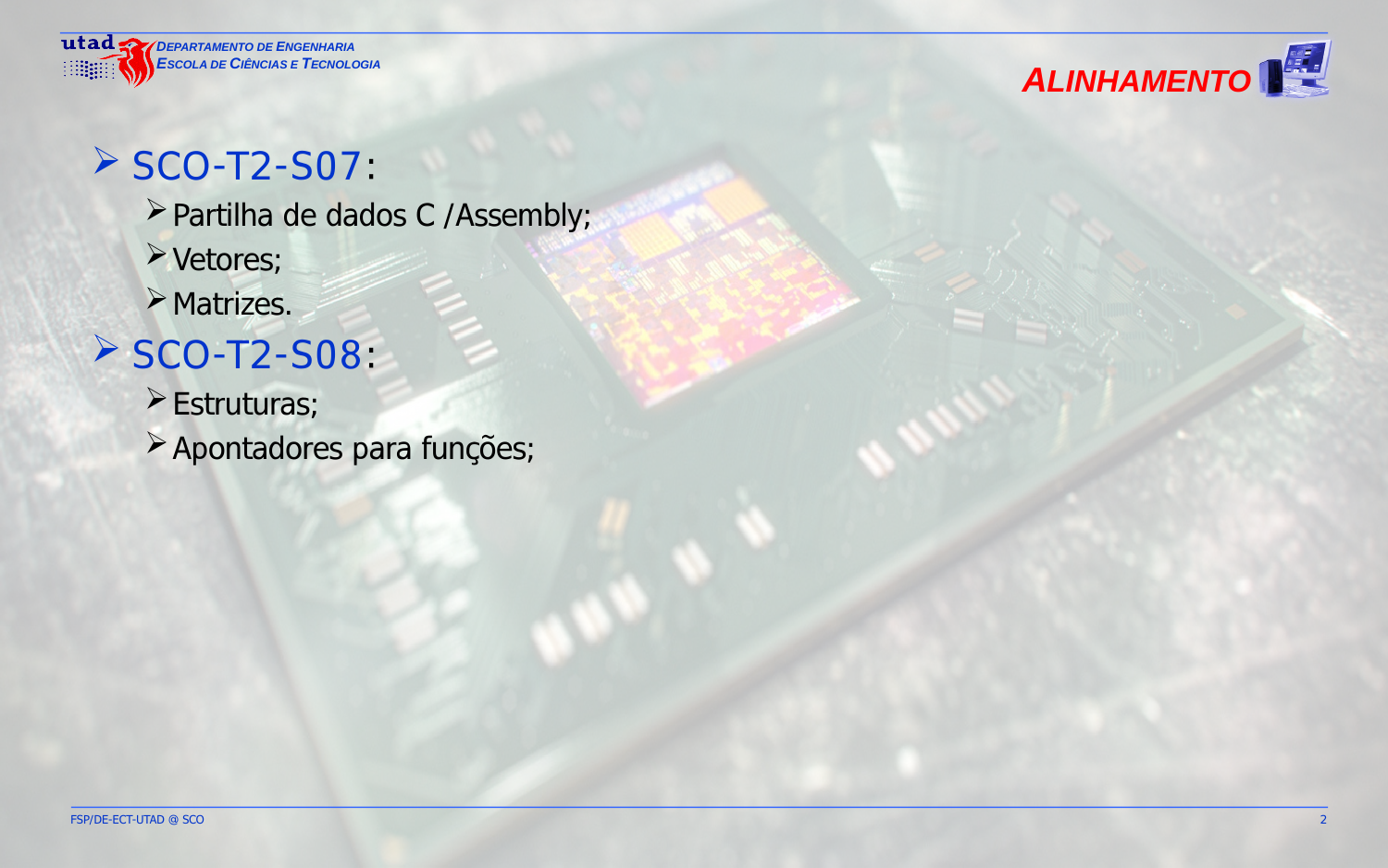

ALINHAMENTO
SCO-T2-S07:
Partilha de dados C /Assembly;
Vetores;
Matrizes.
SCO-T2-S08:
Estruturas;
Apontadores para funções;